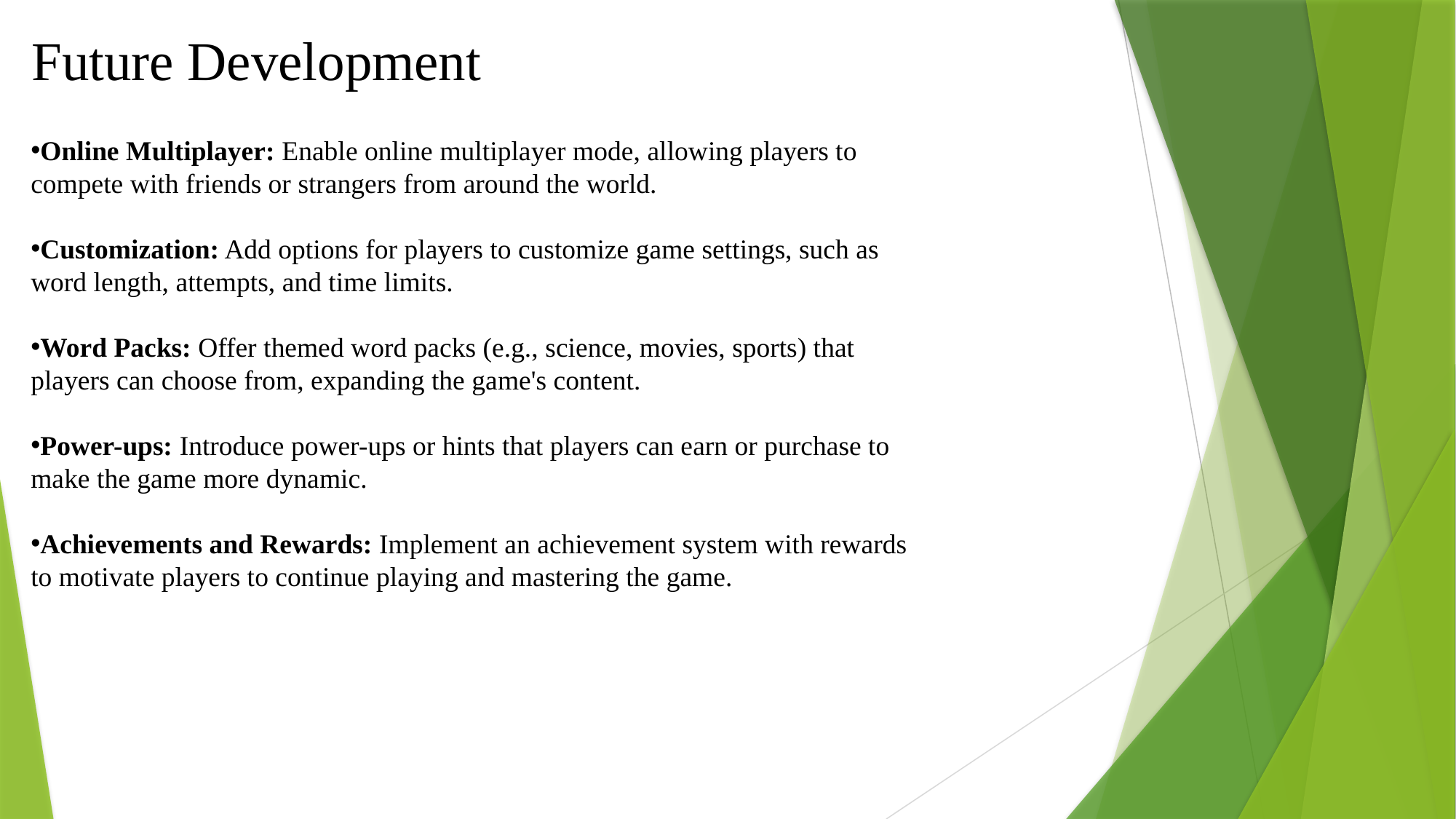

# Future Development
Online Multiplayer: Enable online multiplayer mode, allowing players to compete with friends or strangers from around the world.

Customization: Add options for players to customize game settings, such as word length, attempts, and time limits.

Word Packs: Offer themed word packs (e.g., science, movies, sports) that players can choose from, expanding the game's content.

Power-ups: Introduce power-ups or hints that players can earn or purchase to make the game more dynamic.

Achievements and Rewards: Implement an achievement system with rewards to motivate players to continue playing and mastering the game.